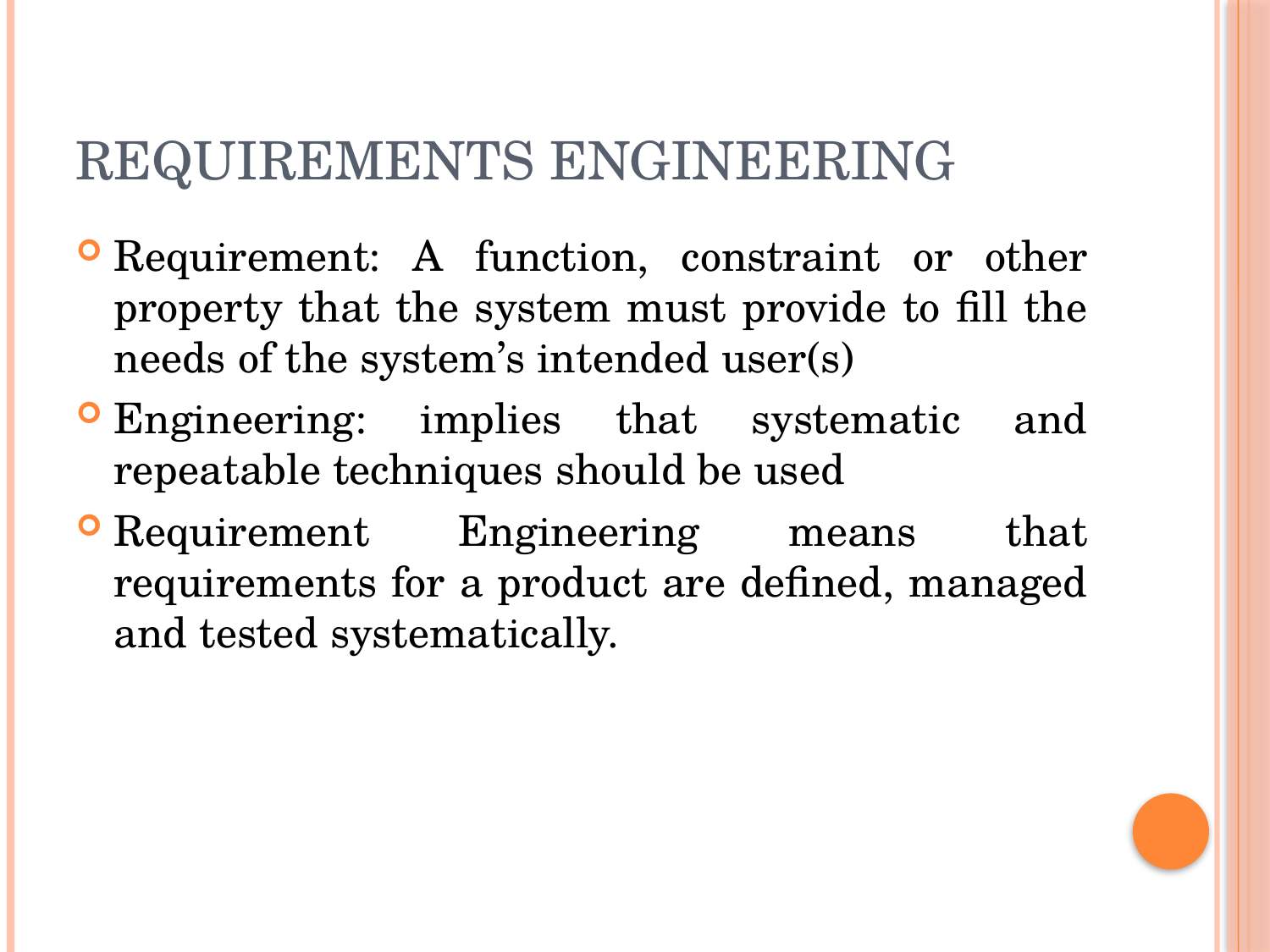

# Requirements Engineering
Requirement: A function, constraint or other property that the system must provide to fill the needs of the system’s intended user(s)
Engineering: implies that systematic and repeatable techniques should be used
Requirement Engineering means that requirements for a product are defined, managed and tested systematically.